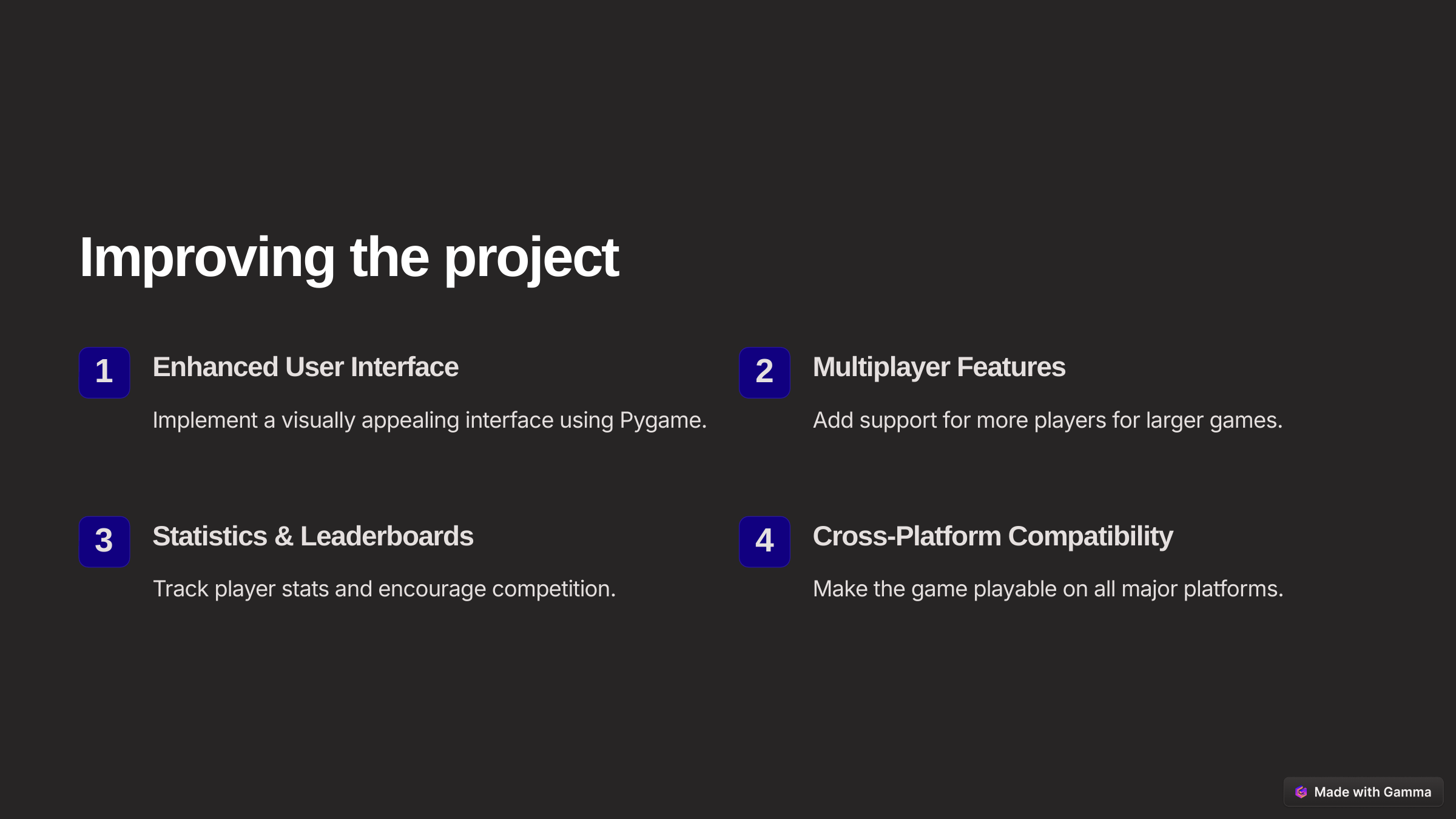

Improving the project

Enhanced User Interface

Multiplayer Features
1
2
Implement a visually appealing interface using Pygame.
Add support for more players for larger games.

Statistics & Leaderboards

Cross-Platform Compatibility
3
4
Track player stats and encourage competition.
Make the game playable on all major platforms.